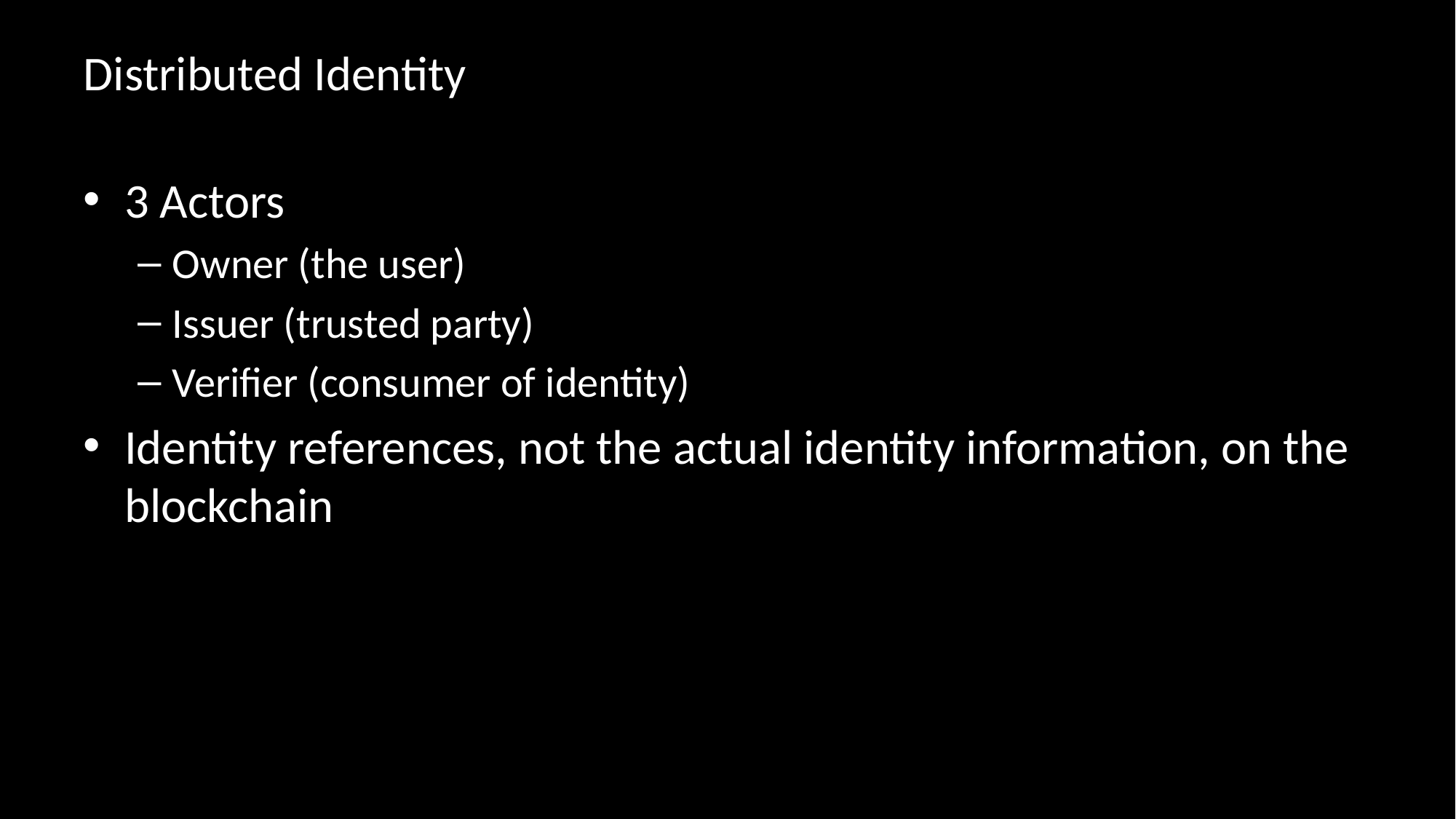

# Distributed Identity
3 Actors
Owner (the user)
Issuer (trusted party)
Verifier (consumer of identity)
Identity references, not the actual identity information, on the blockchain